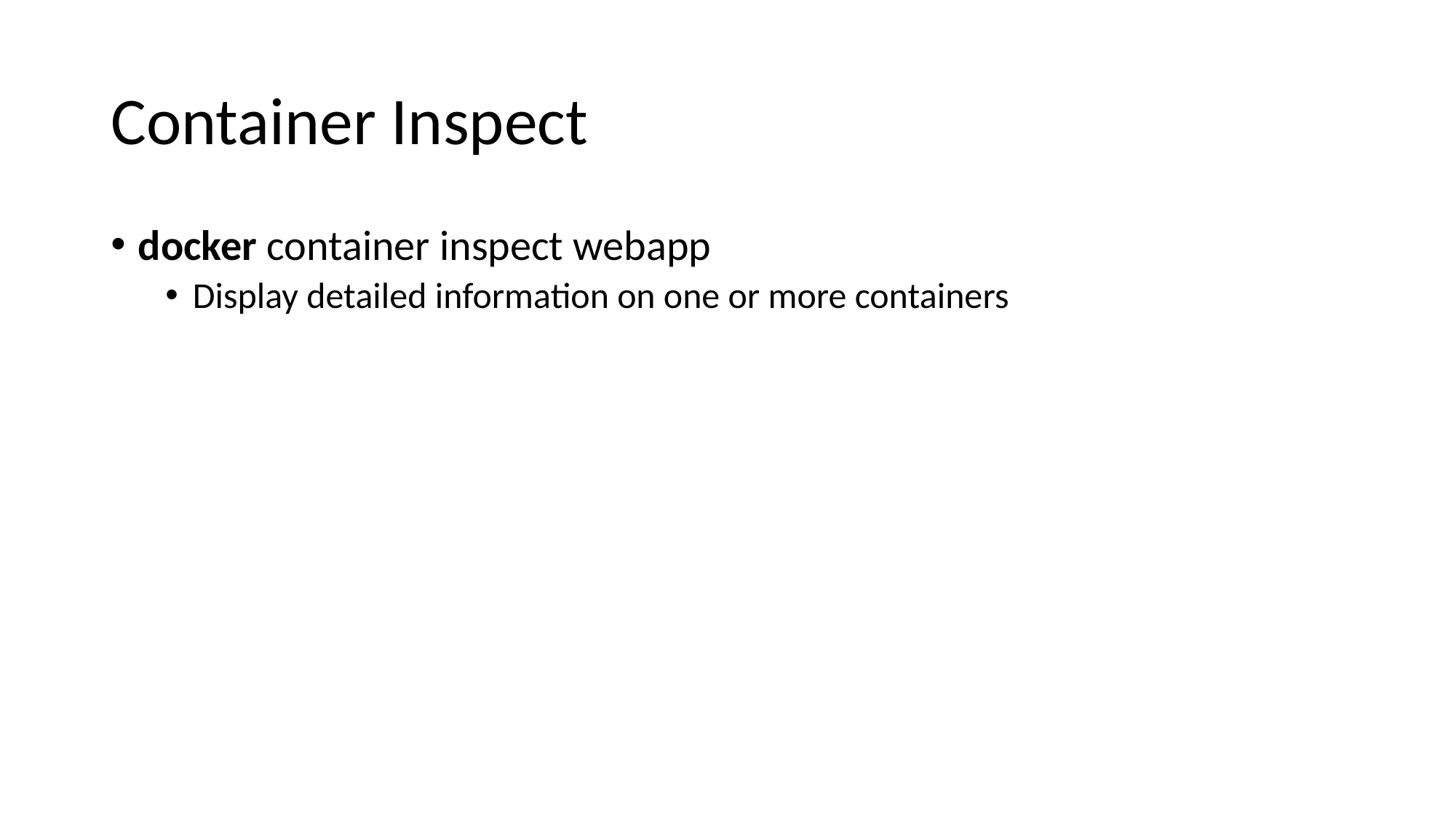

# Container Inspect
docker container inspect webapp
Display detailed information on one or more containers